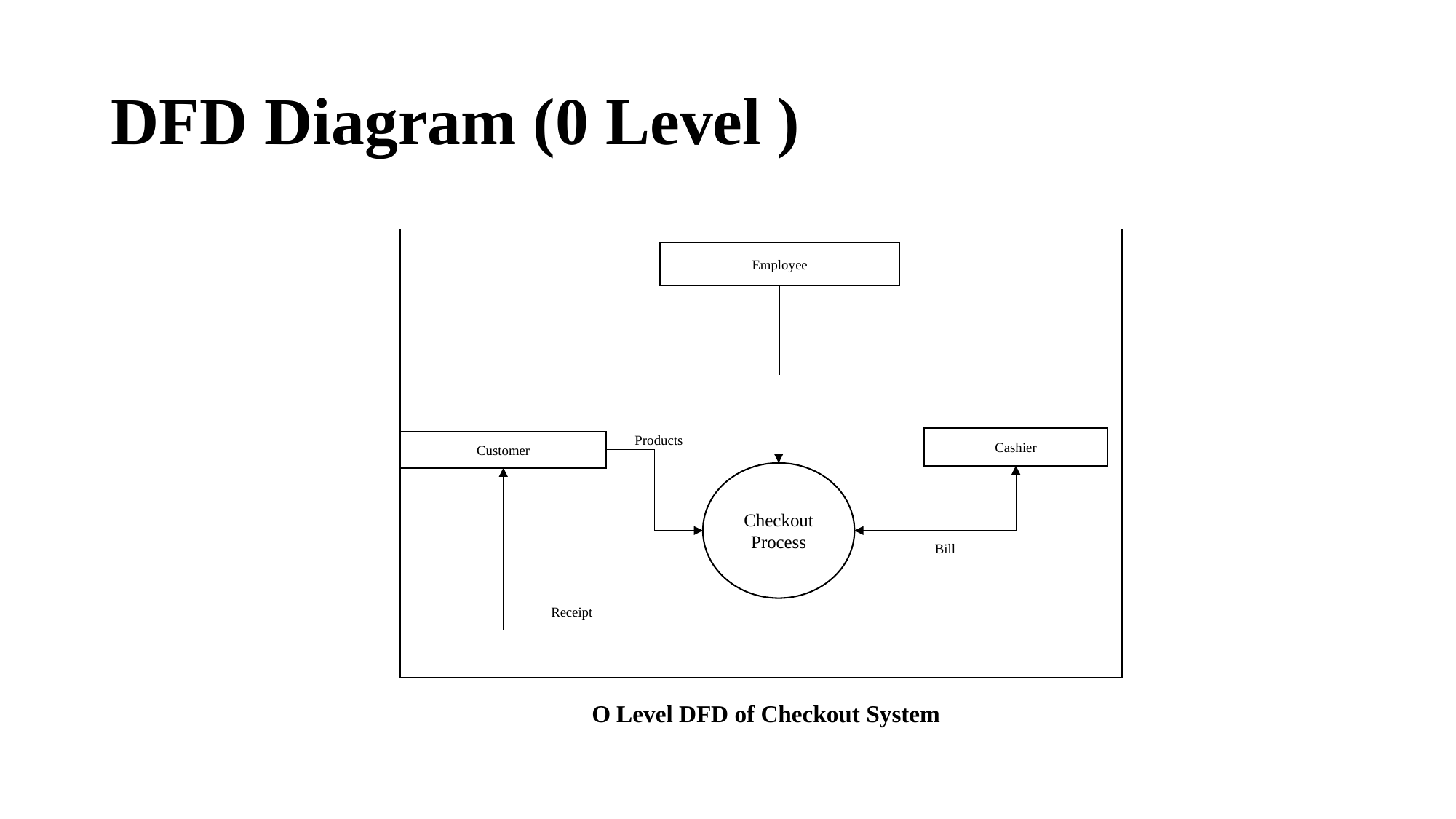

# DFD Diagram (0 Level )

Employee

Products
Cashier
Customer

Checkout Process

Bill
Receipt
O Level DFD of Checkout System